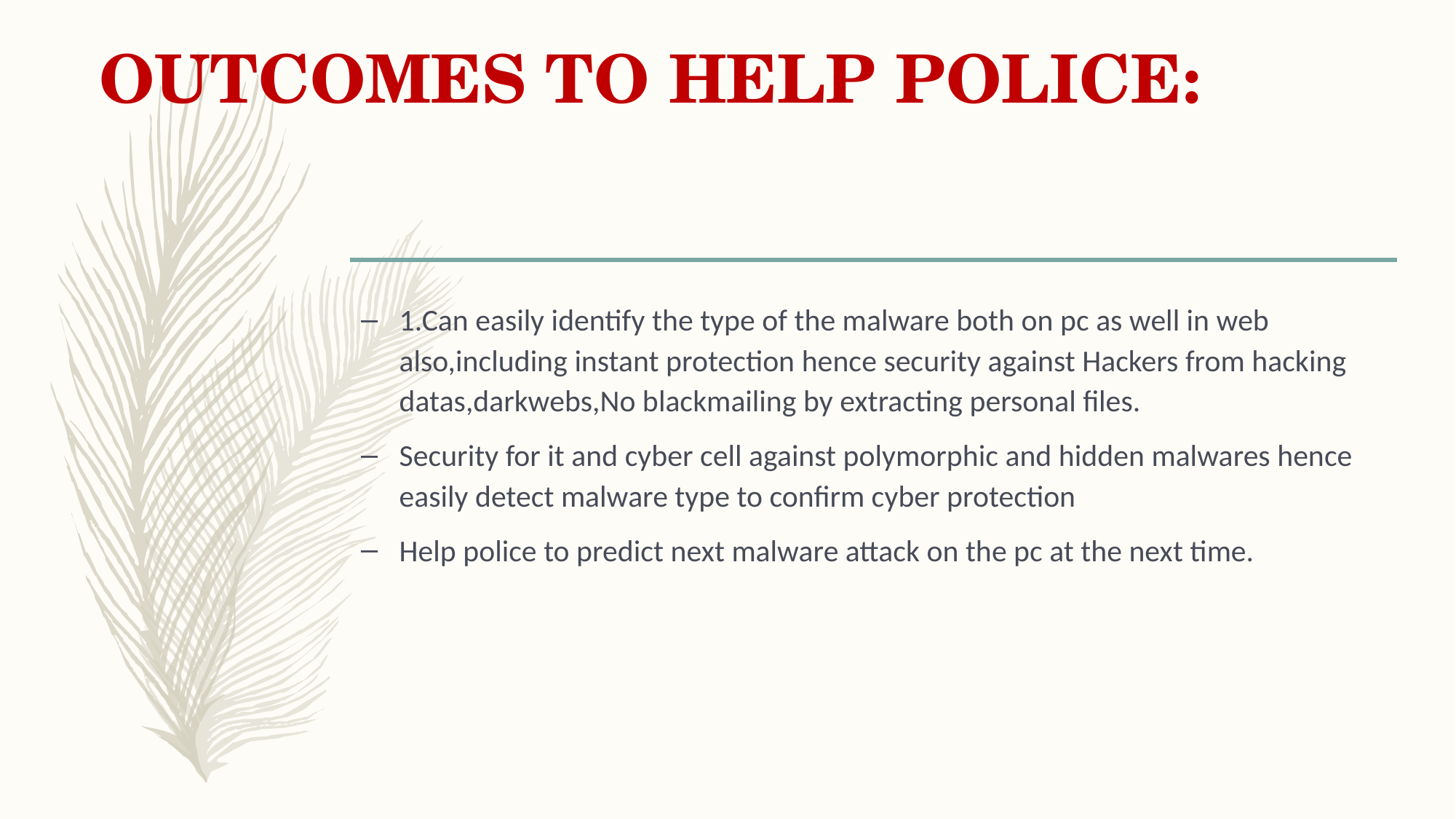

# OUTCOMES TO HELP POLICE:
1.Can easily identify the type of the malware both on pc as well in web also,including instant protection hence security against Hackers from hacking datas,darkwebs,No blackmailing by extracting personal files.
Security for it and cyber cell against polymorphic and hidden malwares hence easily detect malware type to confirm cyber protection
Help police to predict next malware attack on the pc at the next time.